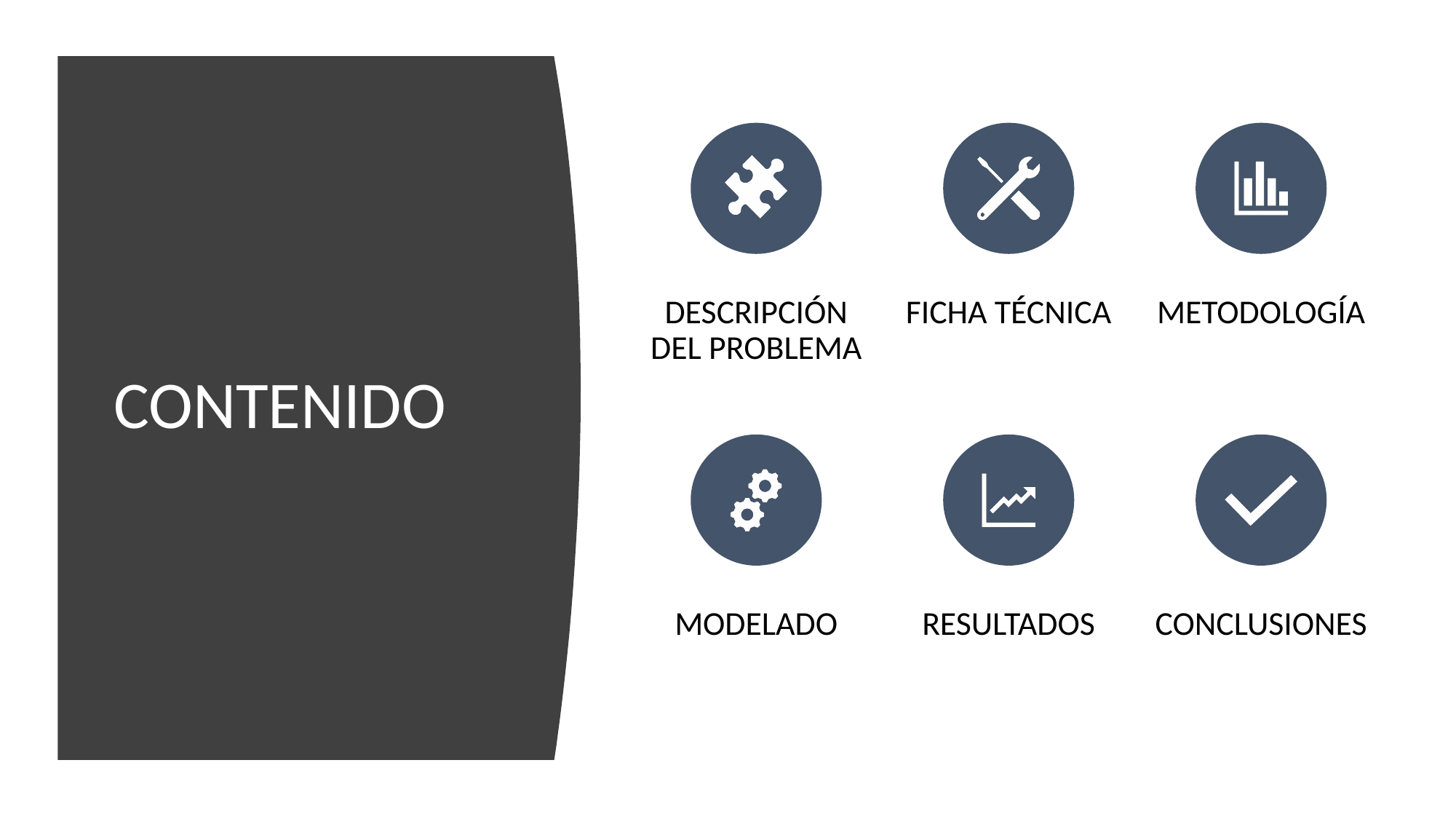

Descripción del Problema
Ficha técnica
metodología
Modelado
Resultados
Conclusiones

# CONTENIDO